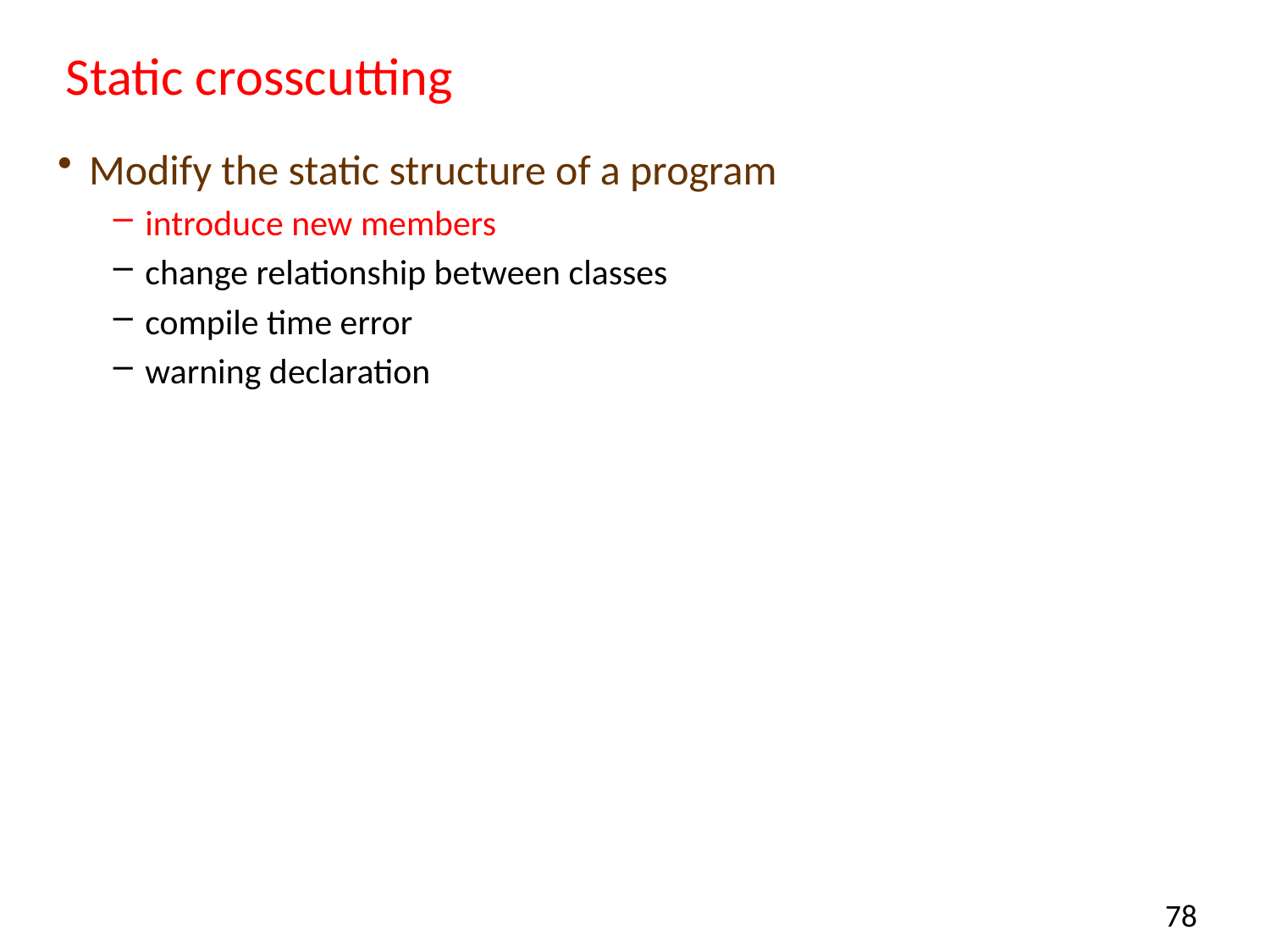

# Static crosscutting
Modify the static structure of a program
introduce new members
change relationship between classes
compile time error
warning declaration

78